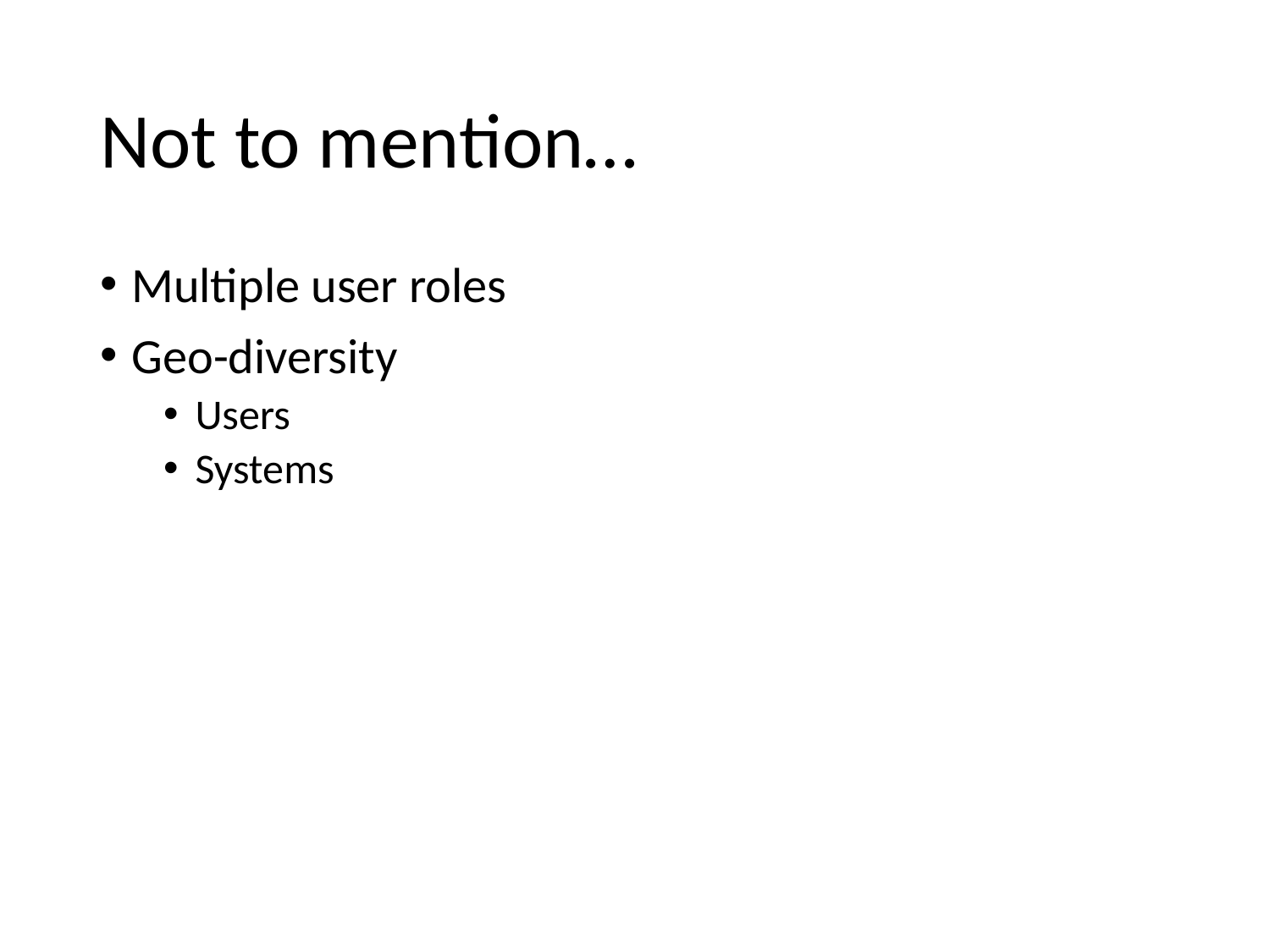

# Not to mention…
Multiple user roles
Geo-diversity
Users
Systems